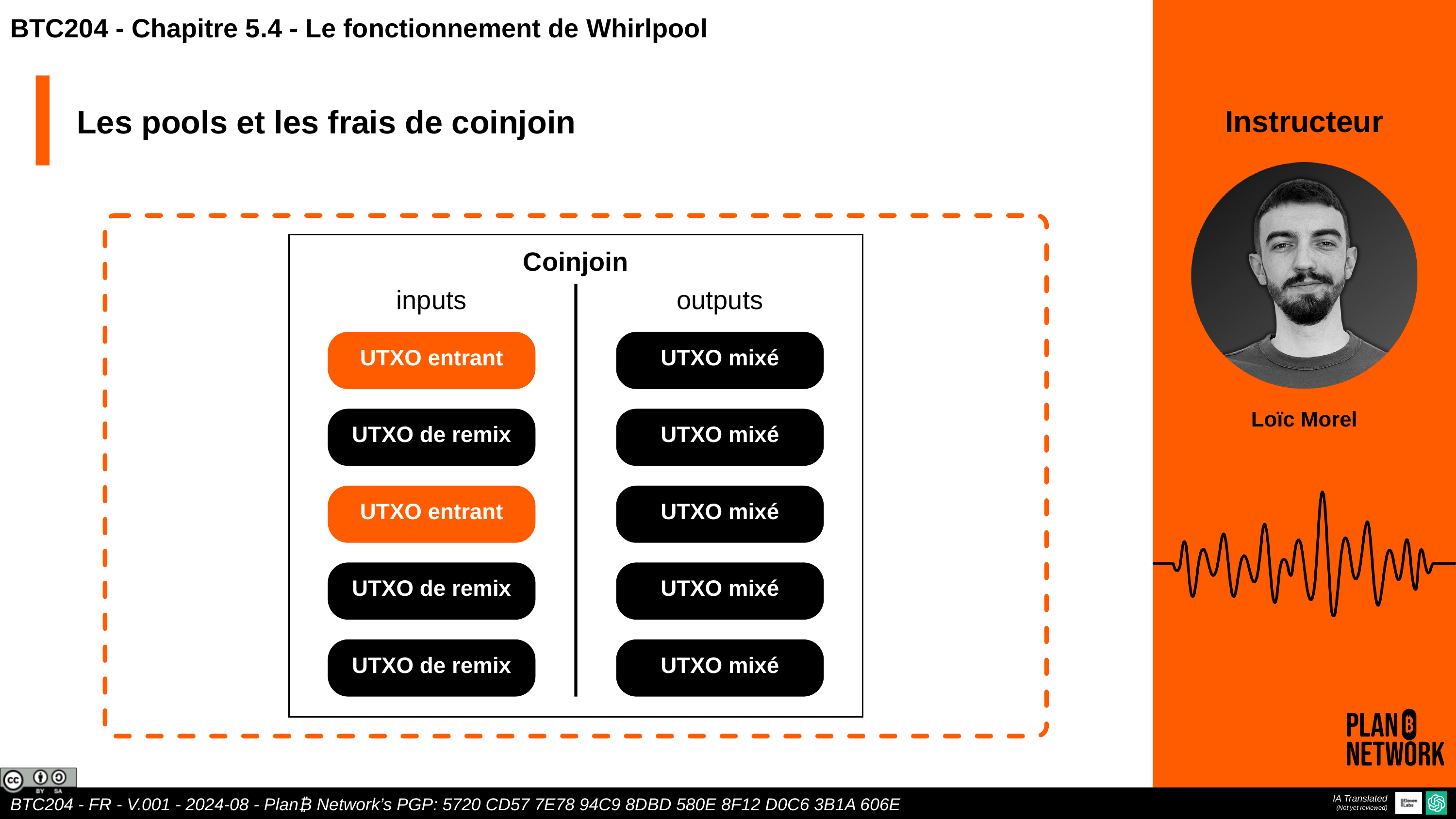

BTC204 - Chapitre 5.4 - Le fonctionnement de Whirlpool

Les pools et les frais de coinjoin
Instructeur

Coinjoin
inputs
outputs

UTXO entrant

UTXO mixé
Loïc Morel

UTXO de remix

UTXO mixé

UTXO entrant

UTXO mixé

UTXO de remix

UTXO mixé

UTXO de remix

UTXO mixé

IA Translated
(Not yet reviewed)
BTC204 - FR - V.001 - 2024-08 - Plan₿ Network’s PGP: 5720 CD57 7E78 94C9 8DBD 580E 8F12 D0C6 3B1A 606E